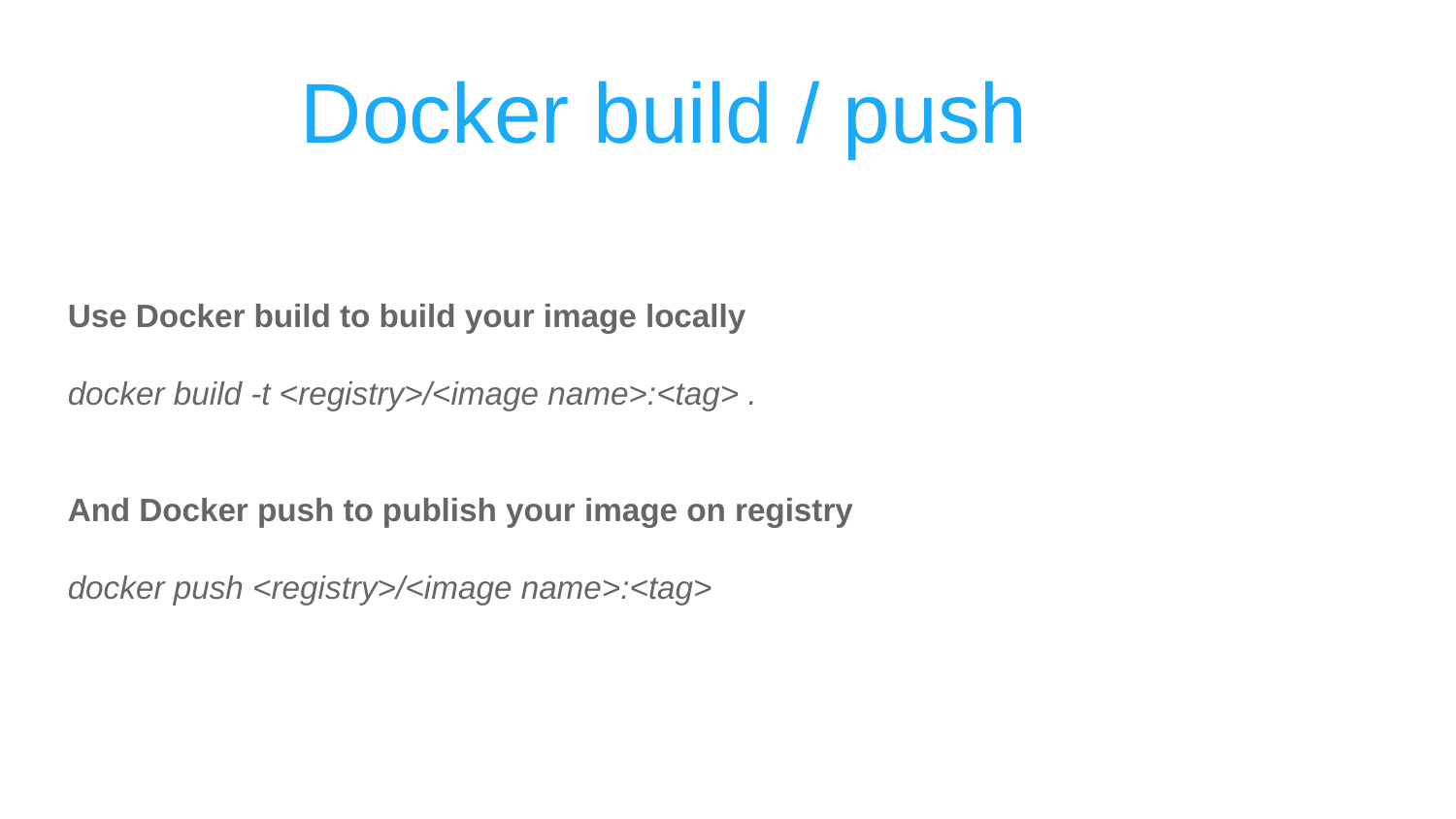

# Docker build / push
Use Docker build to build your image locally

docker build -t <registry>/<image name>:<tag> .

And Docker push to publish your image on registry

docker push <registry>/<image name>:<tag>